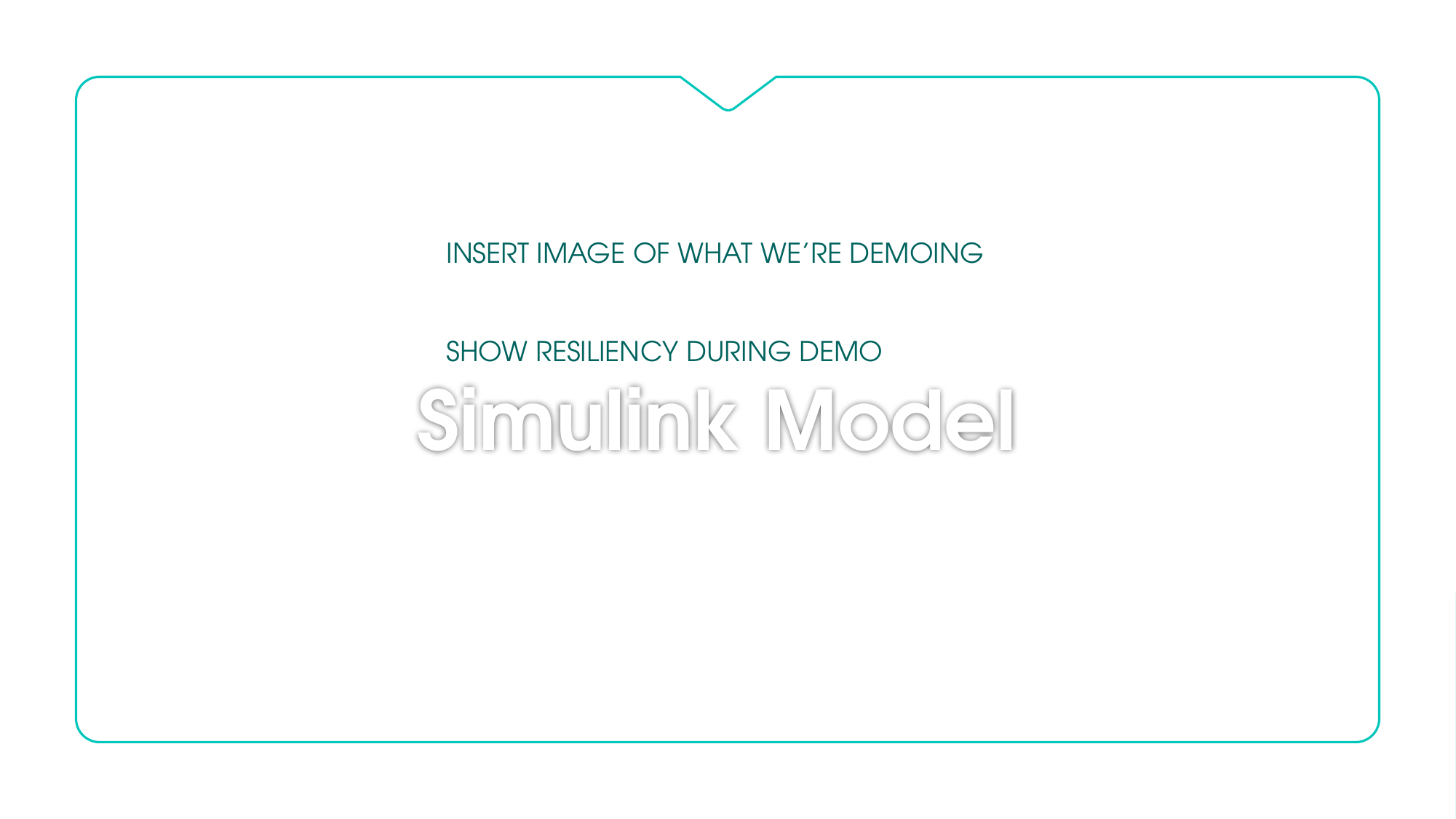

# Simulink Model
INSERT IMAGE OF WHAT WE’RE DEMOING

SHOW RESILIENCY DURING DEMO